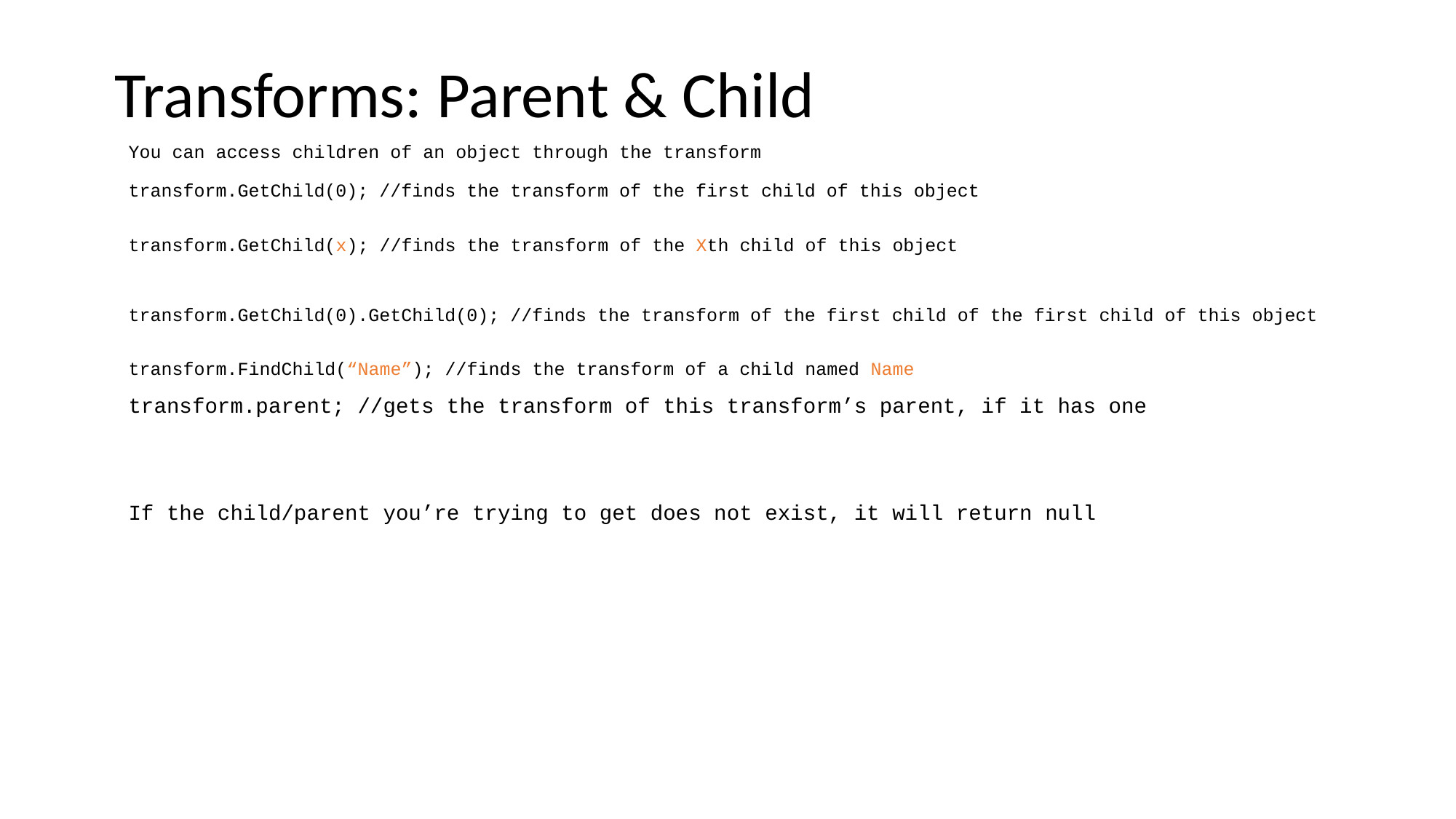

# Transforms: Parent & Child
You can access children of an object through the transform
transform.GetChild(0); //finds the transform of the first child of this object
transform.GetChild(x); //finds the transform of the Xth child of this object

transform.GetChild(0).GetChild(0); //finds the transform of the first child of the first child of this object
transform.FindChild(“Name”); //finds the transform of a child named Name
transform.parent; //gets the transform of this transform’s parent, if it has one
If the child/parent you’re trying to get does not exist, it will return null